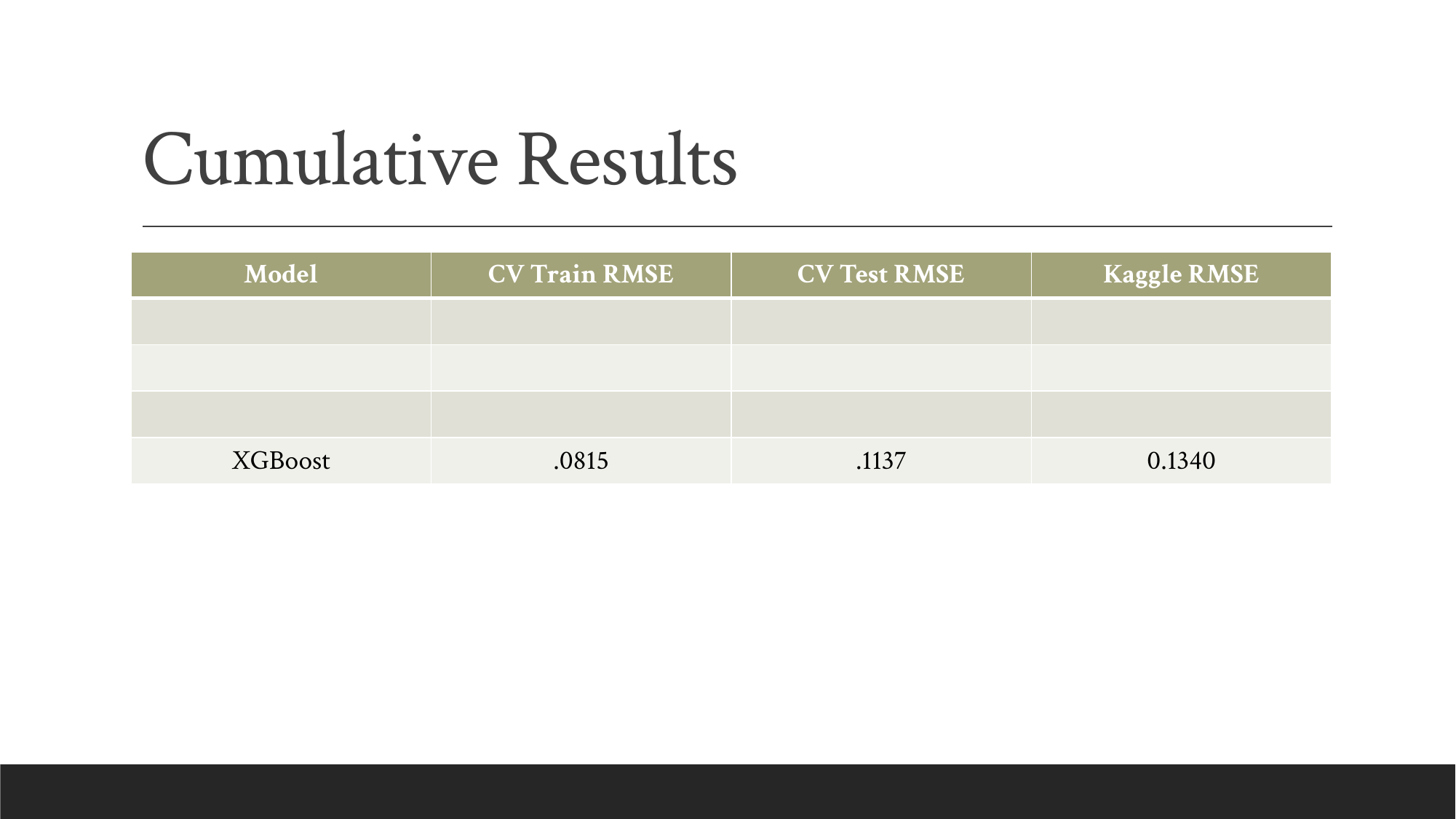

# Cumulative Results
| Model | CV Train RMSE | CV Test RMSE | Kaggle RMSE |
| --- | --- | --- | --- |
|  |  |  |  |
|  |  |  |  |
|  |  |  |  |
| XGBoost | .0815 | .1137 | 0.1340 |